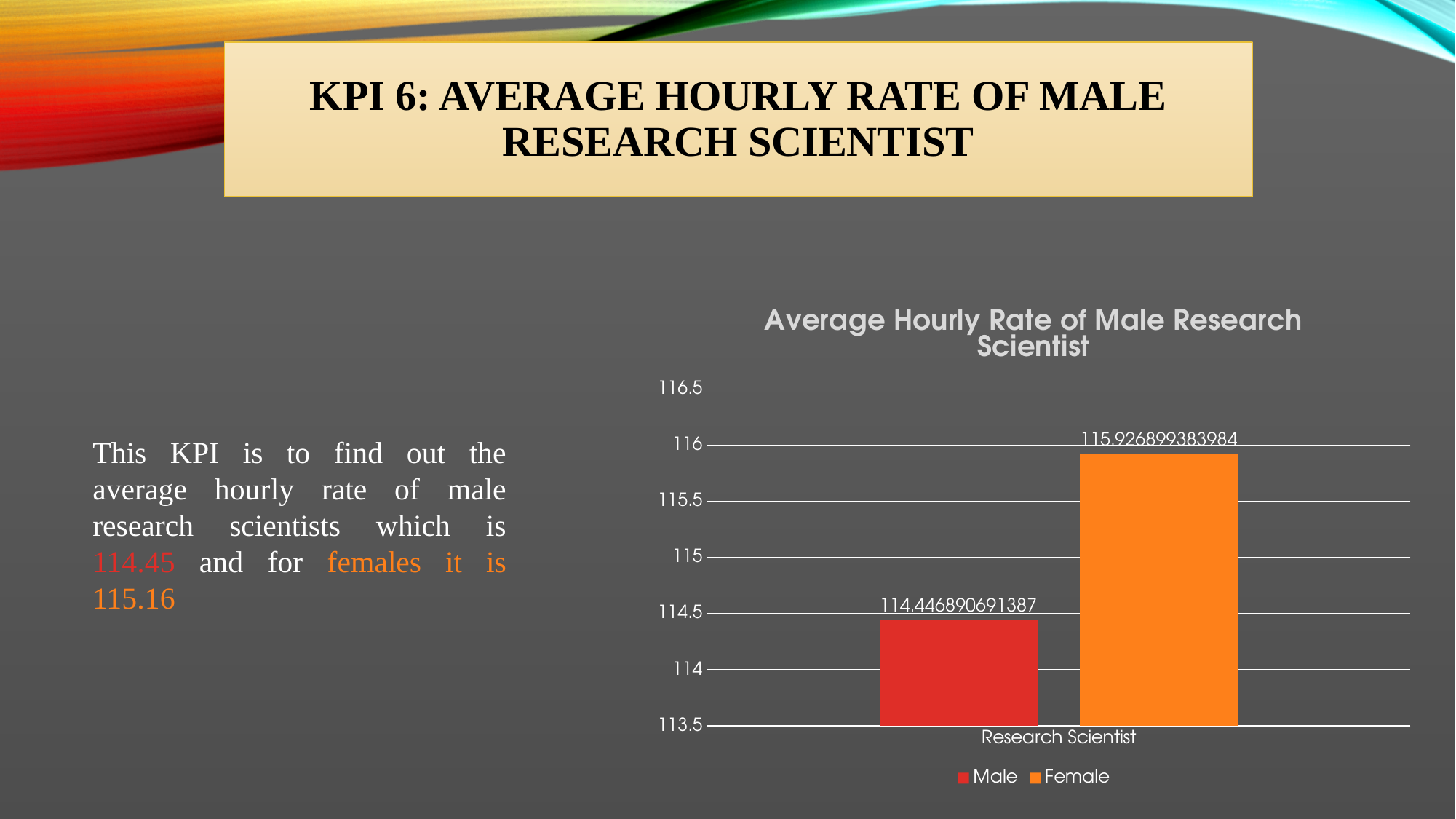

# KPI 6: Average Hourly rate of Male Research Scientist

### Chart: Average Hourly Rate of Male Research Scientist

| Category | Male | Female |
|---|---|---|
| Research Scientist | 114.44689069138664 | 115.92689938398357 |
This KPI is to find out the average hourly rate of male research scientists which is 114.45 and for females it is 115.16